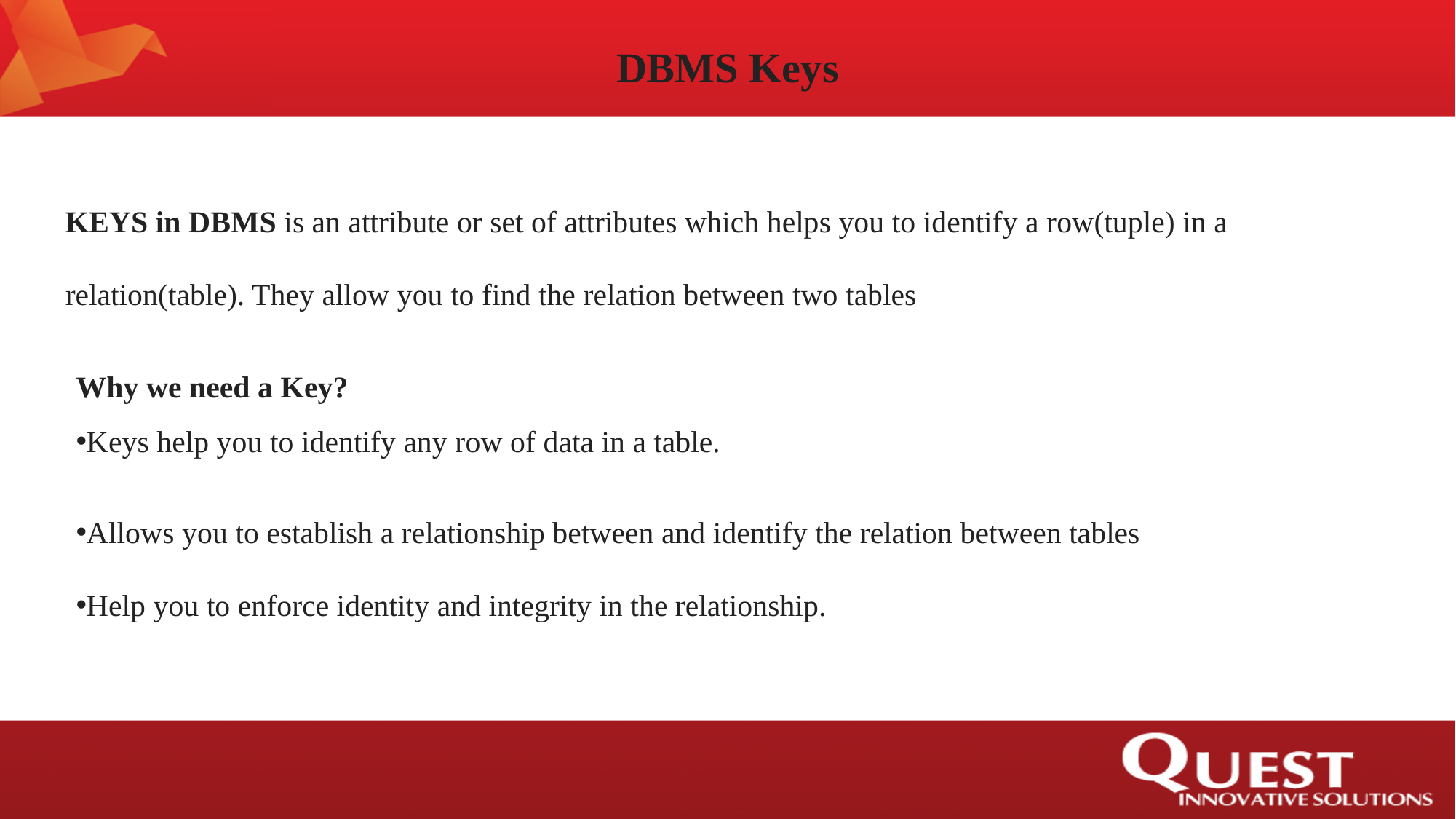

# DBMS Keys
KEYS in DBMS is an attribute or set of attributes which helps you to identify a row(tuple) in a relation(table). They allow you to find the relation between two tables
Why we need a Key?
Keys help you to identify any row of data in a table.

Allows you to establish a relationship between and identify the relation between tables

Help you to enforce identity and integrity in the relationship.